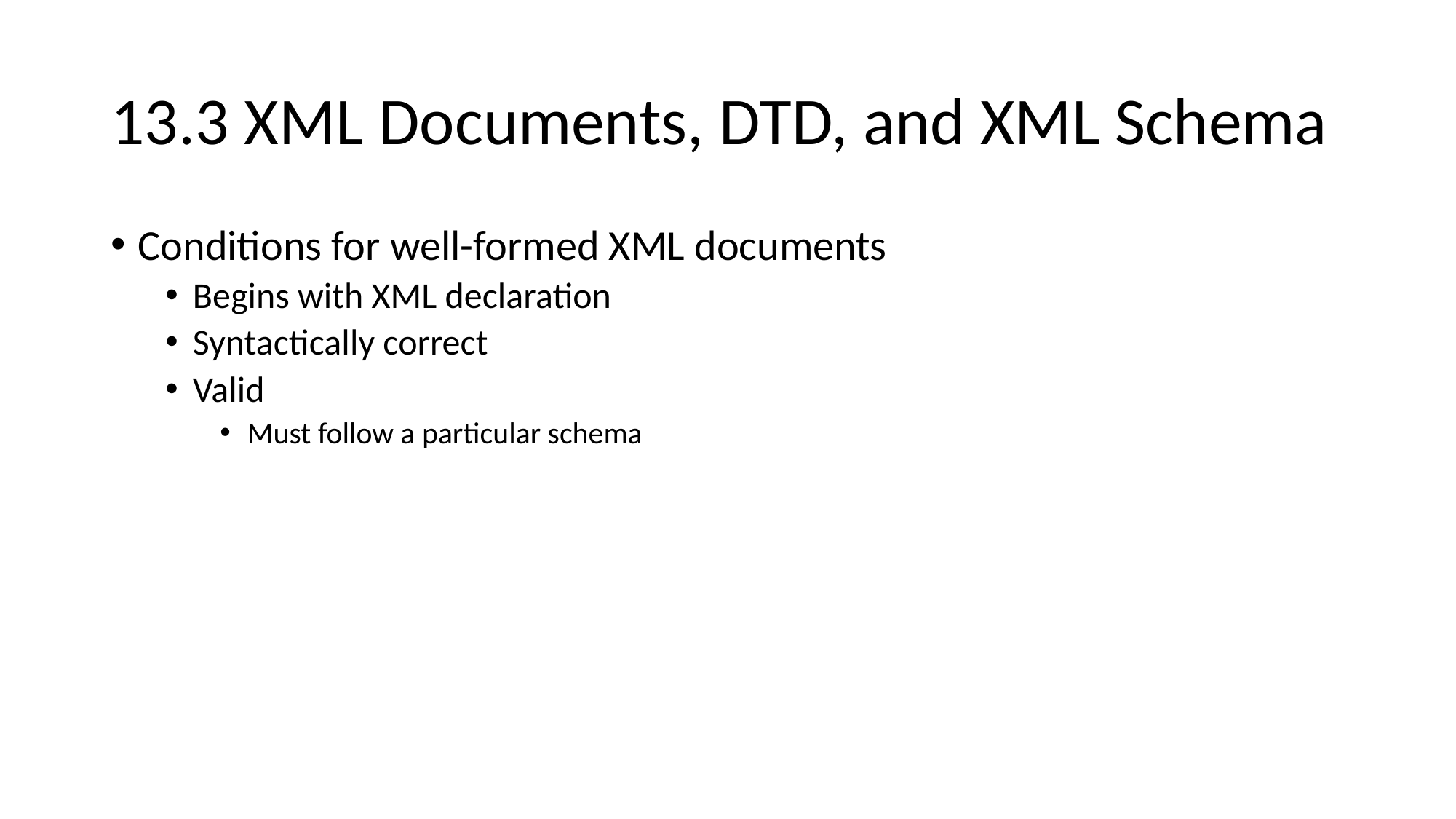

# 13.3 XML Documents, DTD, and XML Schema
Conditions for well-formed XML documents
Begins with XML declaration
Syntactically correct
Valid
Must follow a particular schema